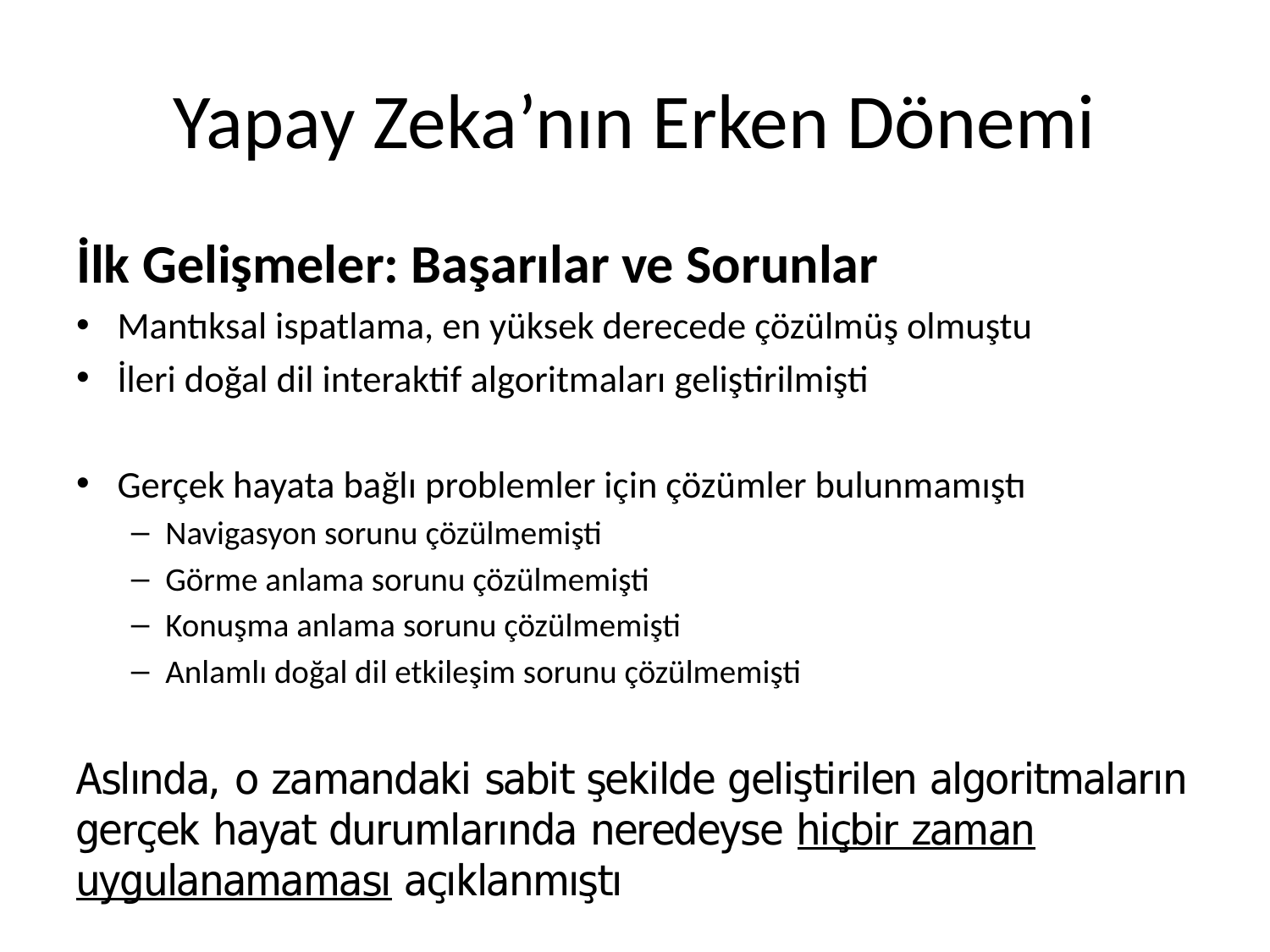

# Yapay Zeka’nın Erken Dönemi
İlk Gelişmeler: Başarılar ve Sorunlar
Mantıksal ispatlama, en yüksek derecede çözülmüş olmuştu
İleri doğal dil interaktif algoritmaları geliştirilmişti

Gerçek hayata bağlı problemler için çözümler bulunmamıştı
Navigasyon sorunu çözülmemişti
Görme anlama sorunu çözülmemişti
Konuşma anlama sorunu çözülmemişti
Anlamlı doğal dil etkileşim sorunu çözülmemişti

Aslında, o zamandaki sabit şekilde geliştirilen algoritmaların gerçek hayat durumlarında neredeyse hiçbir zaman uygulanamaması açıklanmıştı